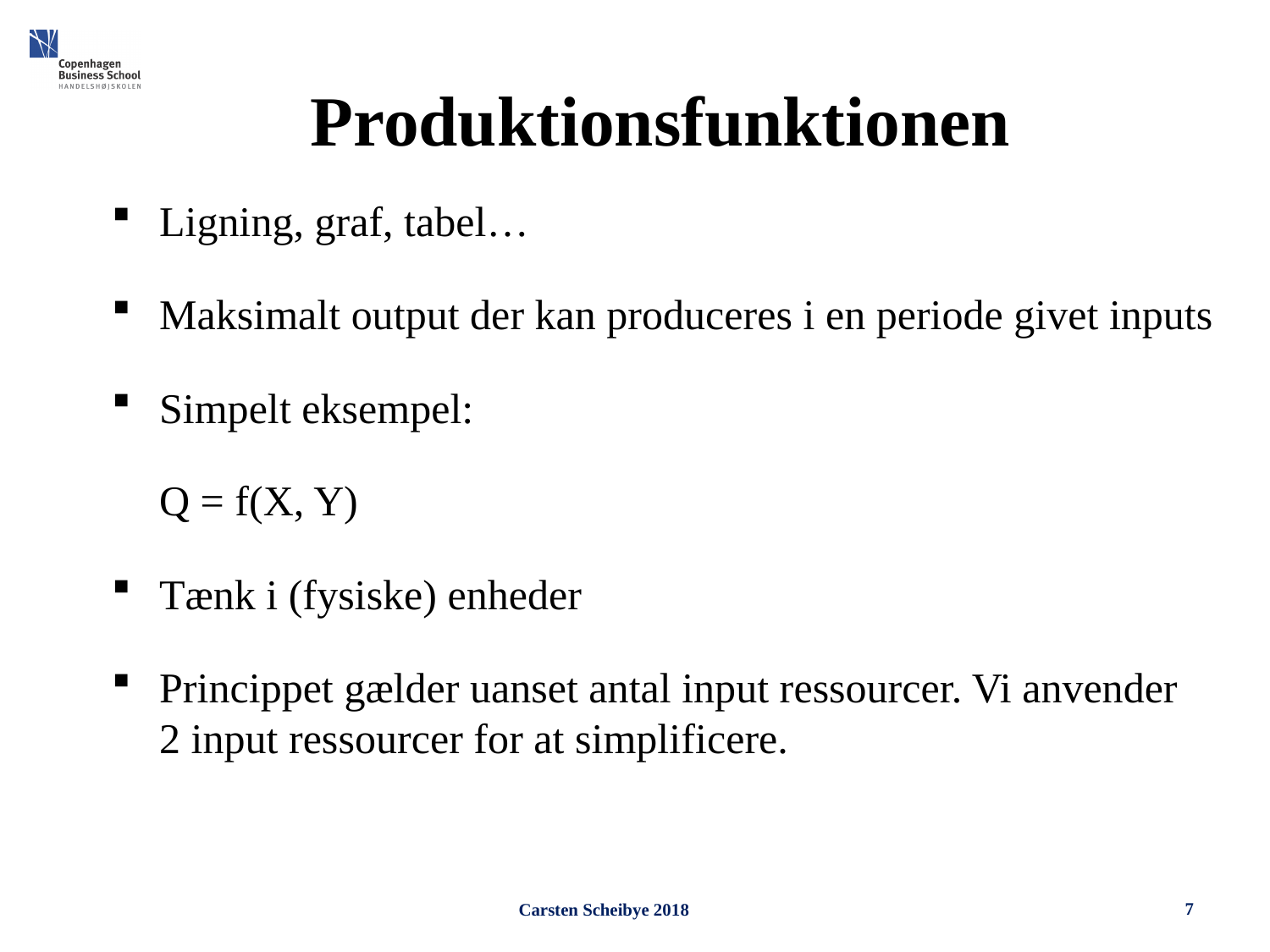

Produktionsfunktionen
Ligning, graf, tabel…
Maksimalt output der kan produceres i en periode givet inputs
Simpelt eksempel:
	Q = f(X, Y)
Tænk i (fysiske) enheder
Princippet gælder uanset antal input ressourcer. Vi anvender  2 input ressourcer for at simplificere.

7
Carsten Scheibye 2018